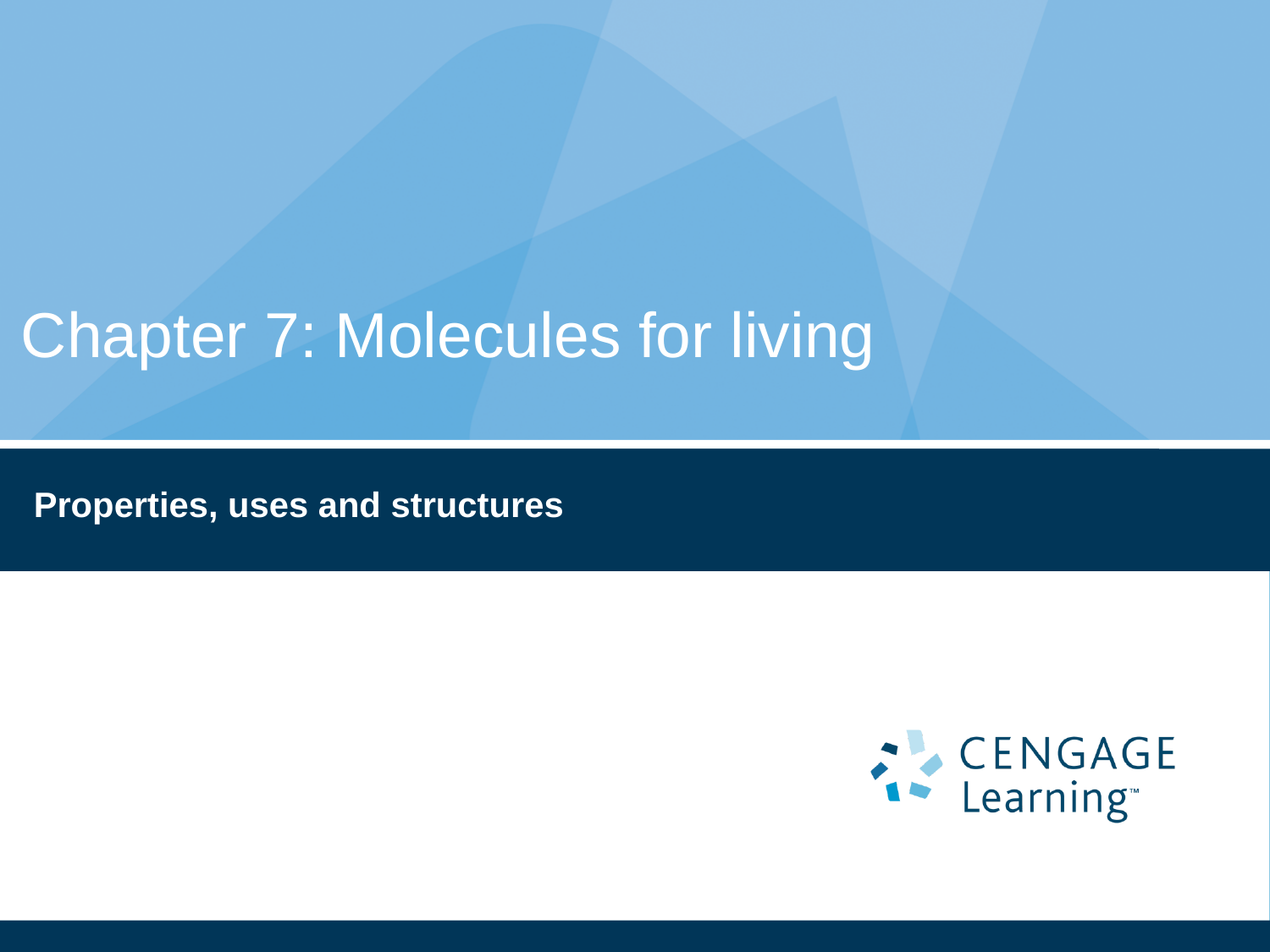

# Chapter 7: Molecules for living
Properties, uses and structures